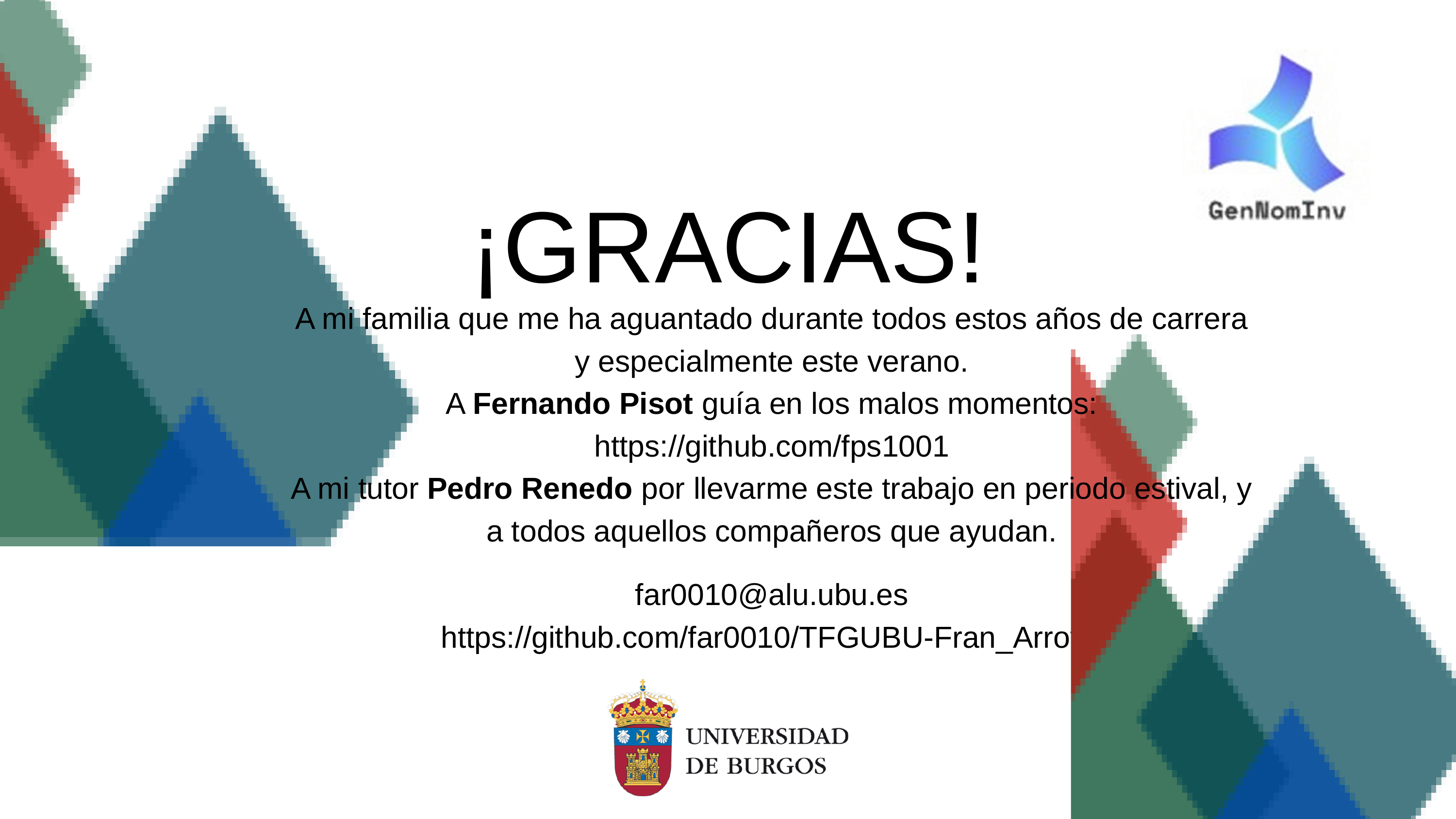

¡GRACIAS!
A mi familia que me ha aguantado durante todos estos años de carrera y especialmente este verano.
A Fernando Pisot guía en los malos momentos: https://github.com/fps1001
A mi tutor Pedro Renedo por llevarme este trabajo en periodo estival, y a todos aquellos compañeros que ayudan.

far0010@alu.ubu.es
https://github.com/far0010/TFGUBU-Fran_Arroyo